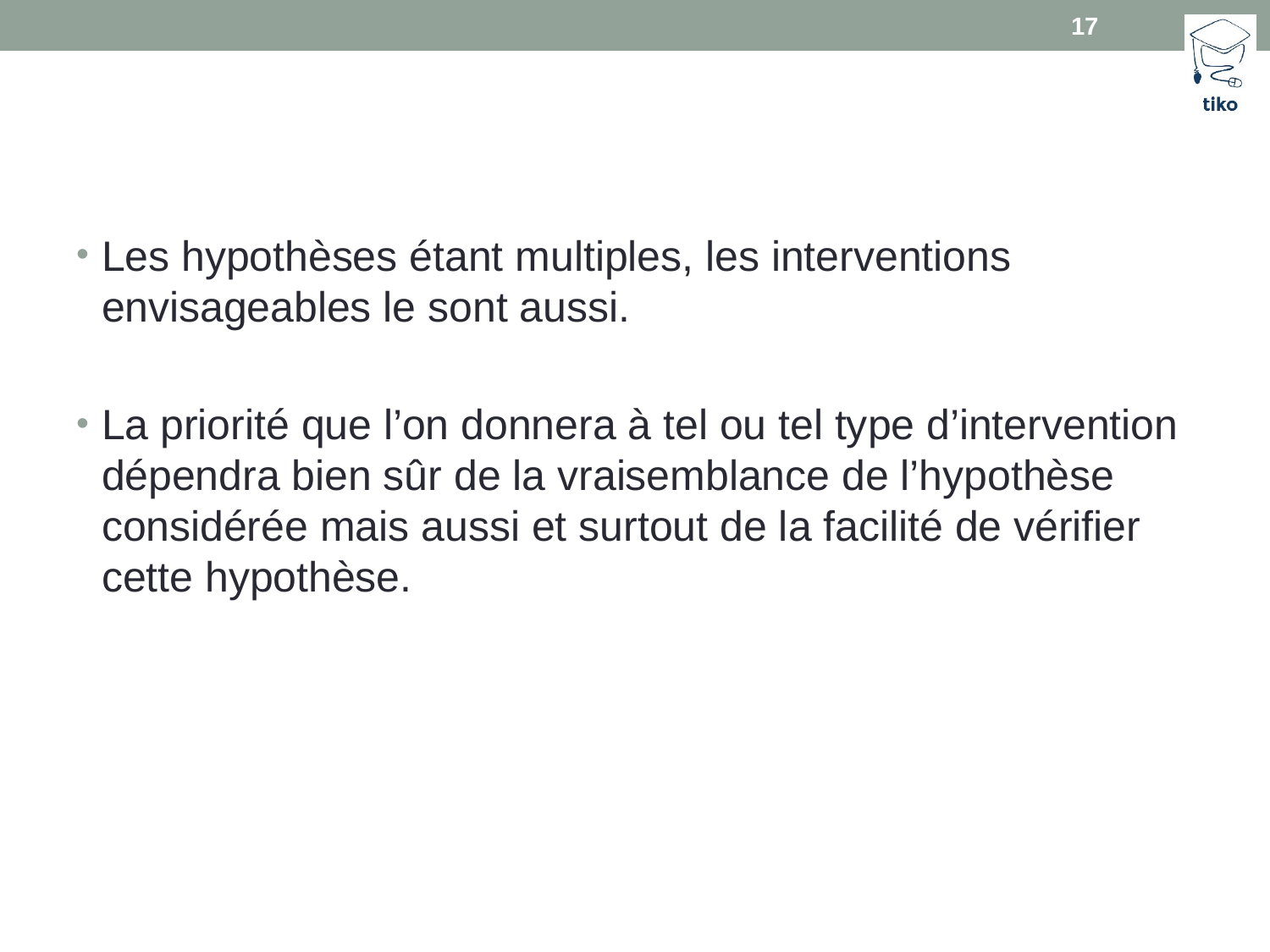

17
#
Les hypothèses étant multiples, les interventions envisageables le sont aussi.

La priorité que l’on donnera à tel ou tel type d’intervention dépendra bien sûr de la vraisemblance de l’hypothèse considérée mais aussi et surtout de la facilité de vérifier cette hypothèse.